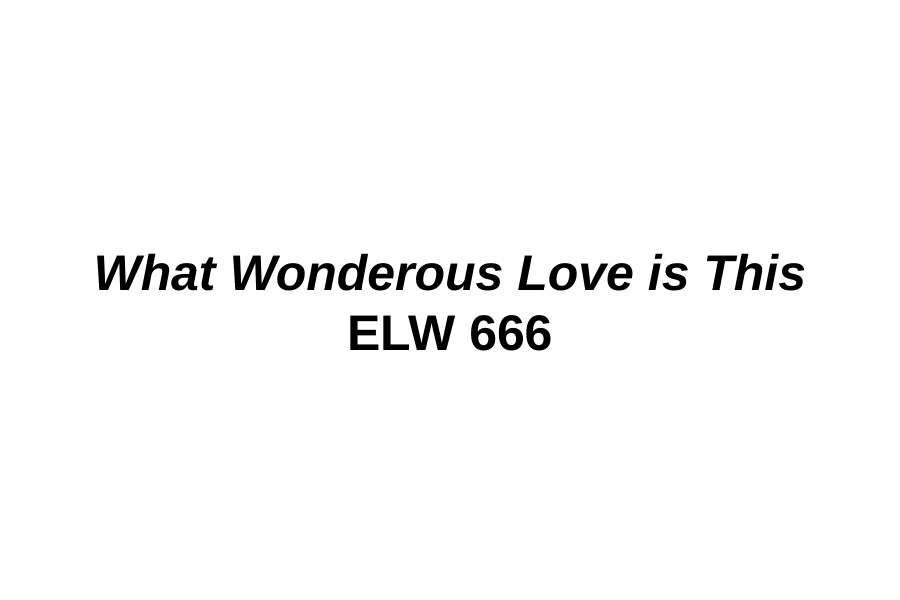

What Wonderous Love is This
ELW 666